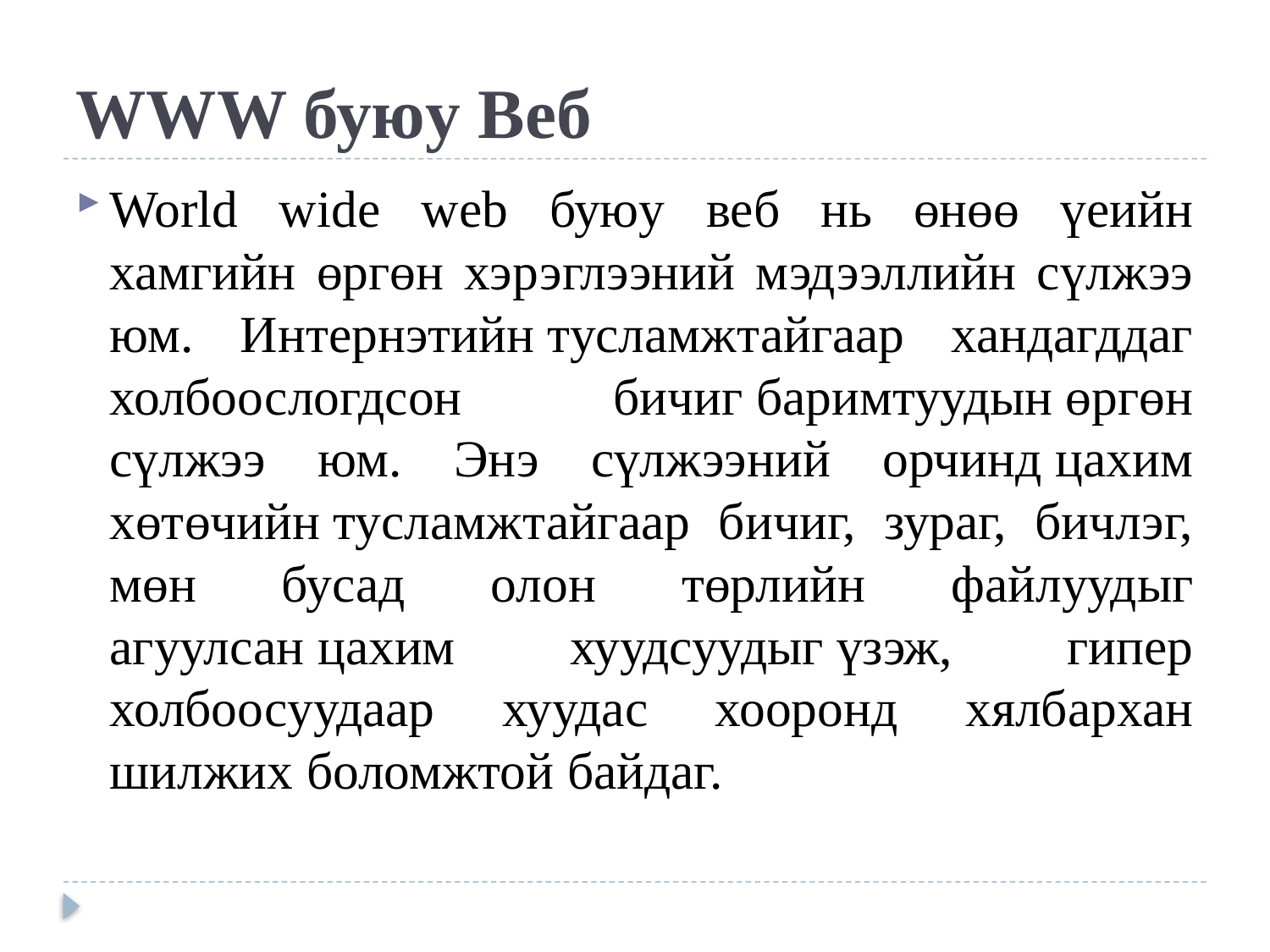

# WWW буюу Веб
World wide web буюу веб нь өнөө үеийн хамгийн өргөн хэрэглээний мэдээллийн сүлжээ юм. Интернэтийн тусламжтайгаар хандагддаг холбоослогдсон бичиг баримтуудын өргөн сүлжээ юм. Энэ сүлжээний орчинд цахим хөтөчийн тусламжтайгаар бичиг, зураг, бичлэг, мөн бусад олон төрлийн файлуудыг агуулсан цахим хуудсуудыг үзэж, гипер холбоосуудаар хуудас хооронд хялбархан шилжих боломжтой байдаг.